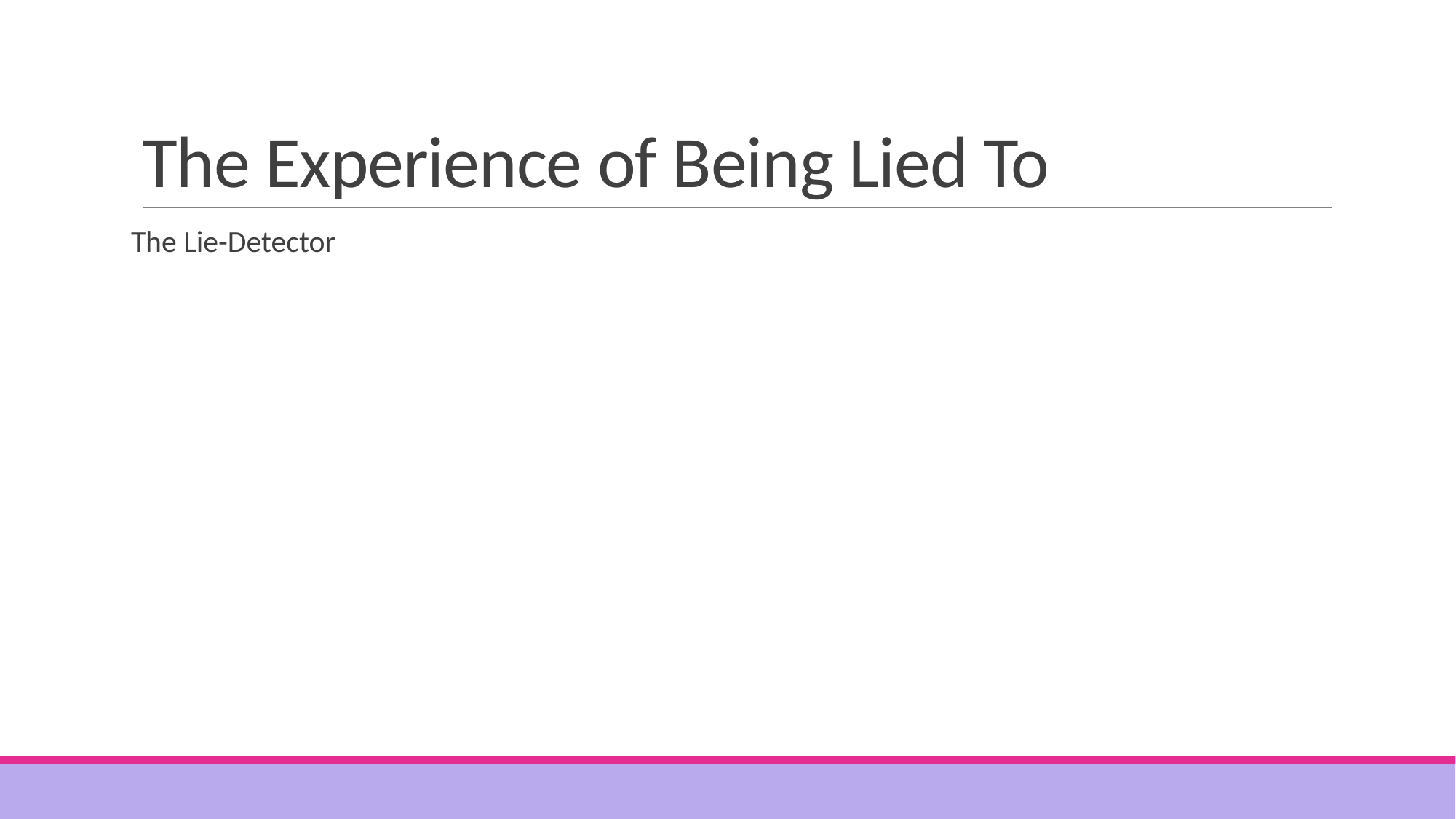

# The Experience of Being Lied To
The Lie-Detector